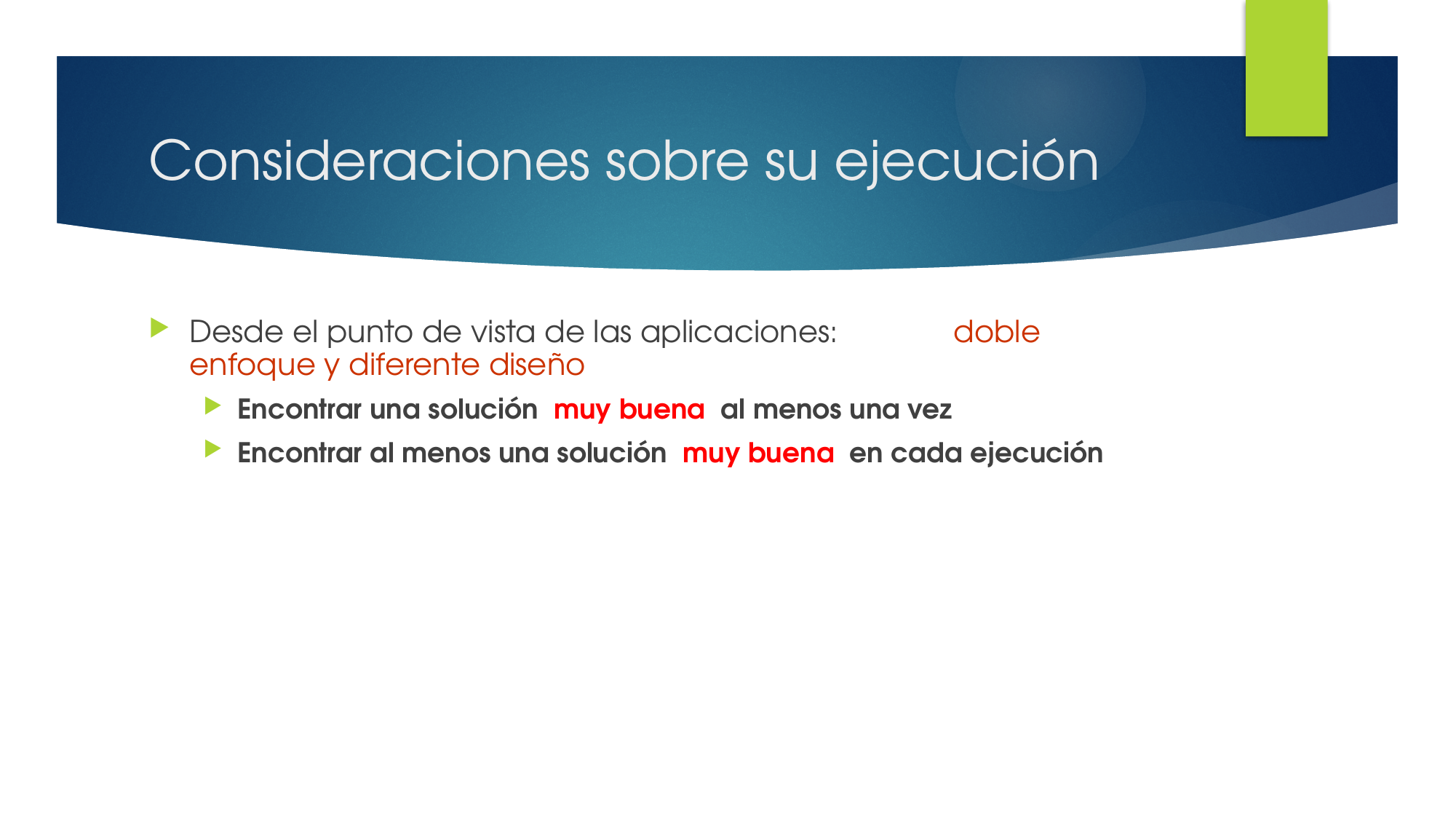

# Consideraciones sobre su ejecución
Desde el punto de vista de las aplicaciones:  	doble enfoque y diferente diseño
Encontrar una solución  muy buena  al menos una vez
Encontrar al menos una solución  muy buena  en cada ejecución